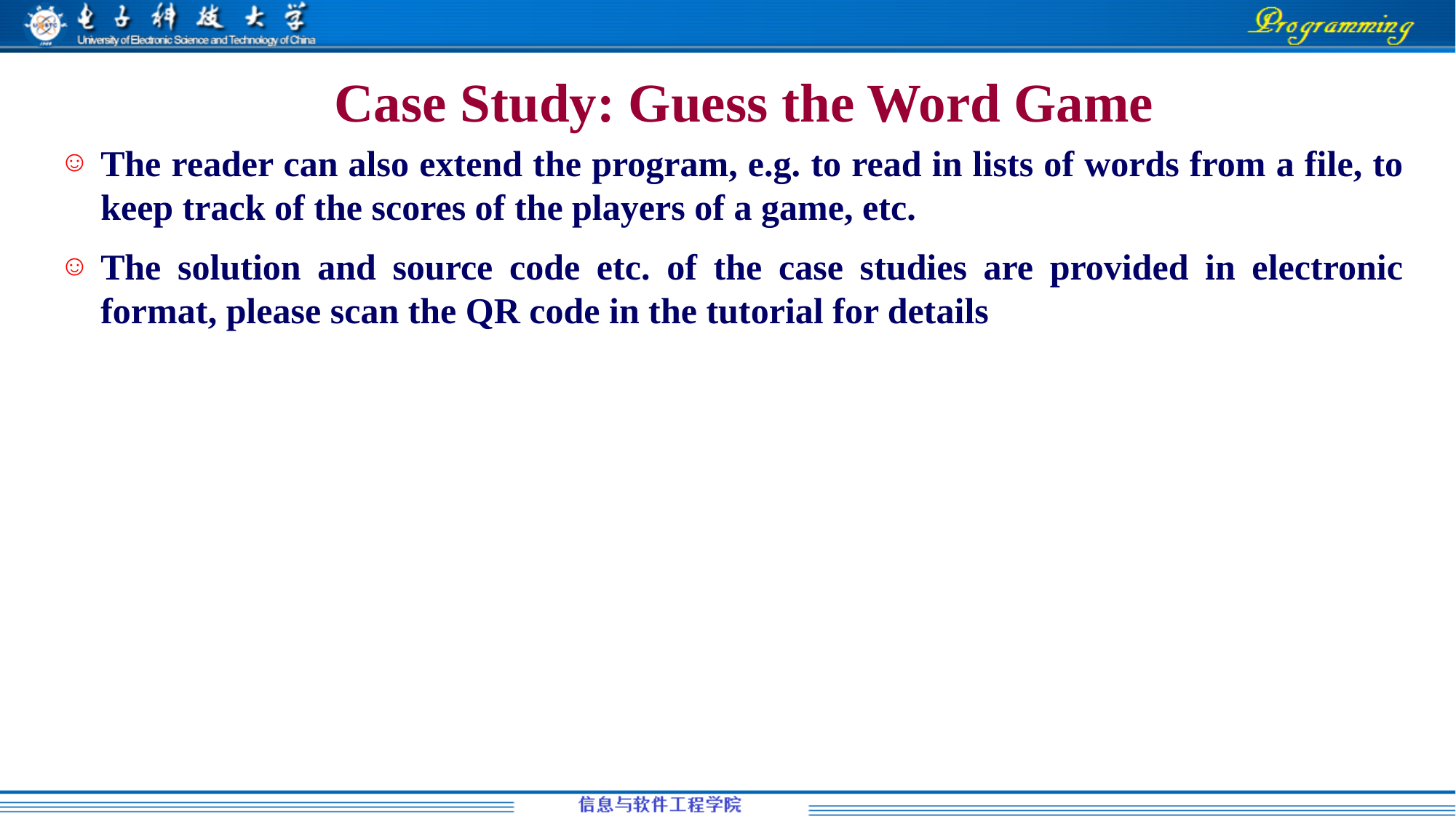

# Case Study: Guess the Word Game
The reader can also extend the program, e.g. to read in lists of words from a file, to keep track of the scores of the players of a game, etc.
The solution and source code etc. of the case studies are provided in electronic format, please scan the QR code in the tutorial for details